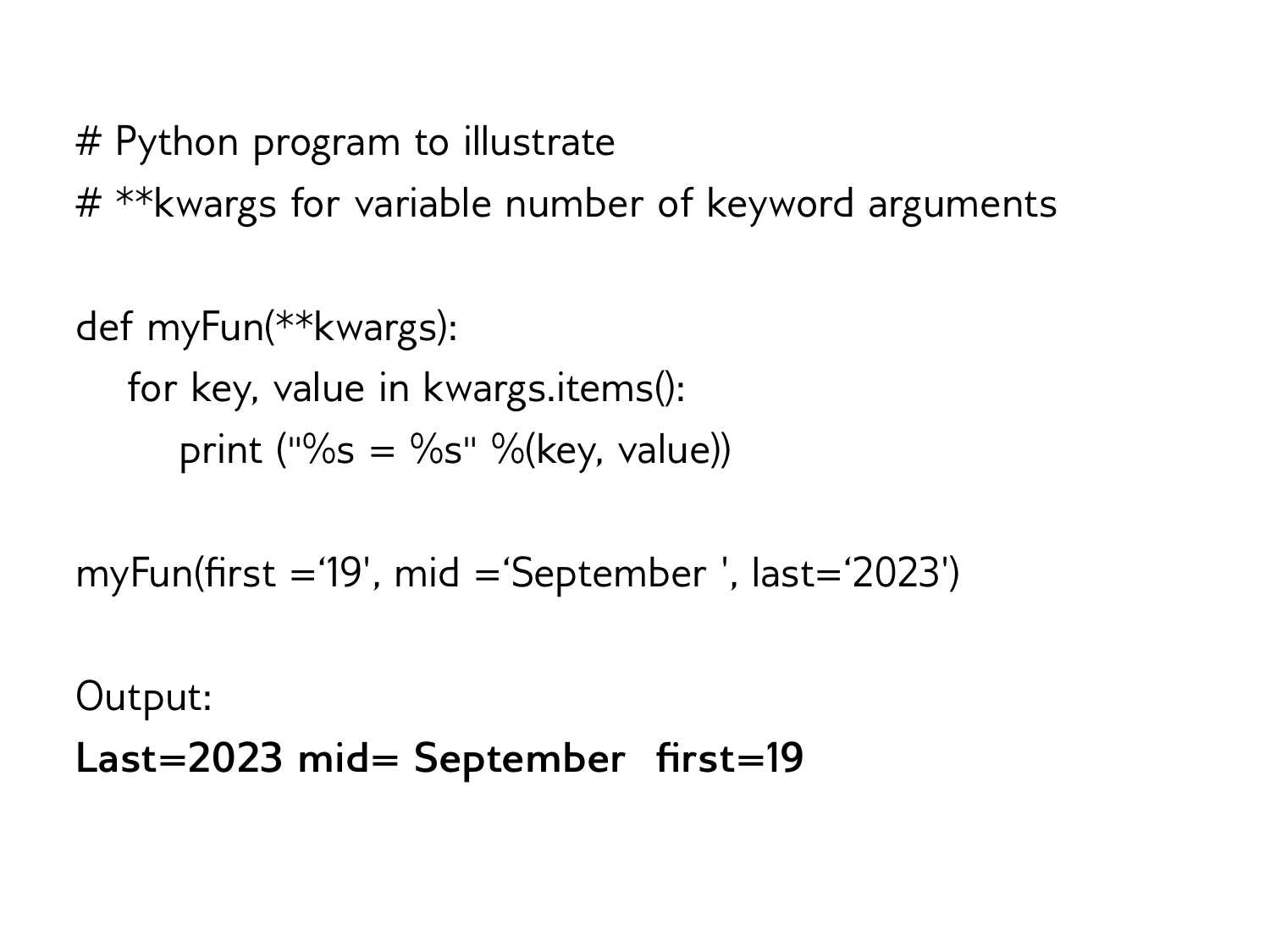

# Python program to illustrate
# **kwargs for variable number of keyword arguments

def myFun(**kwargs):
    for key, value in kwargs.items():
        print ("%s = %s" %(key, value))

myFun(first =‘19', mid =‘September ', last=‘2023')

Output:
Last=2023 mid= September  first=19